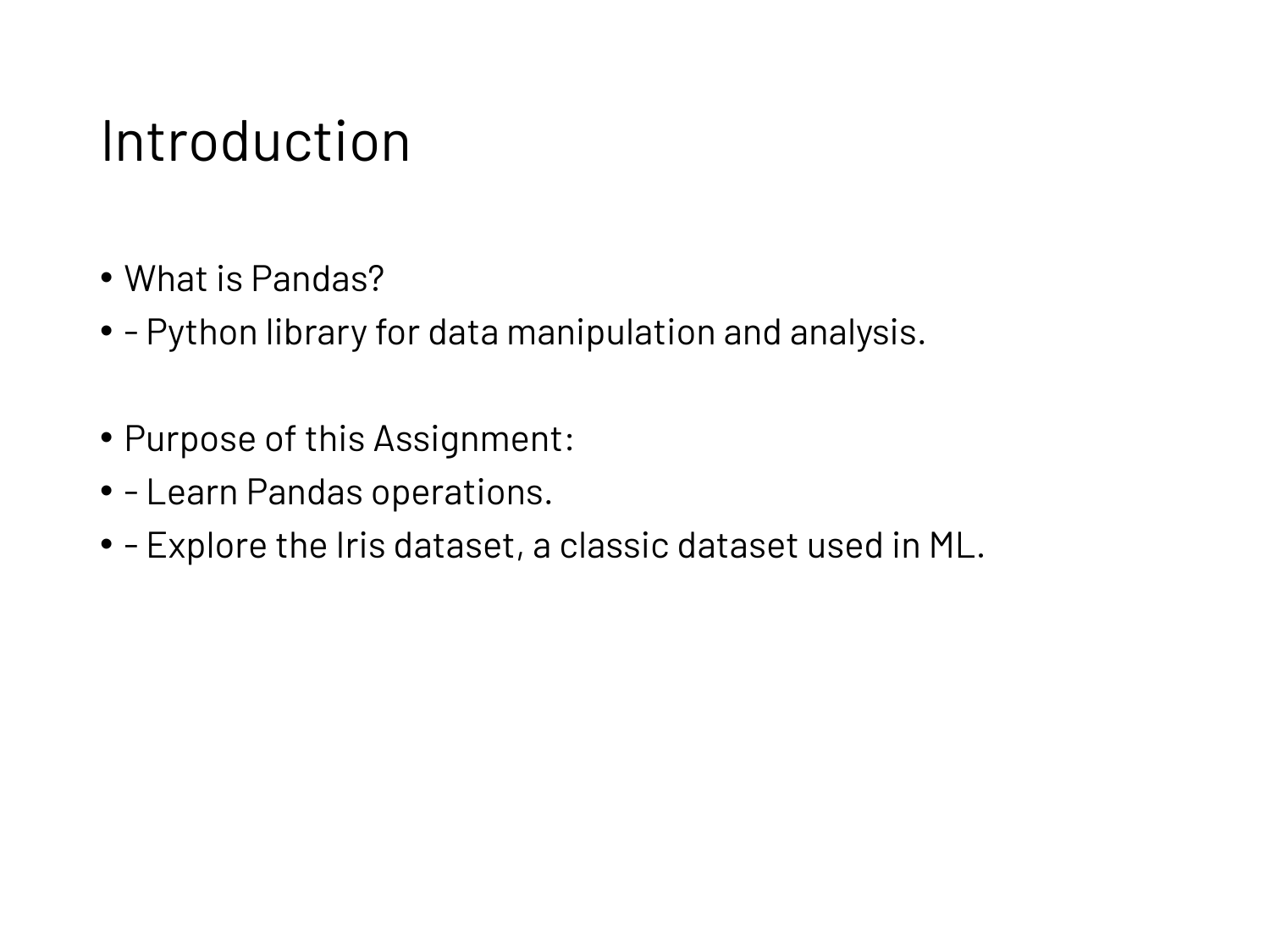

# Introduction
What is Pandas?
- Python library for data manipulation and analysis.

Purpose of this Assignment:
- Learn Pandas operations.
- Explore the Iris dataset, a classic dataset used in ML.